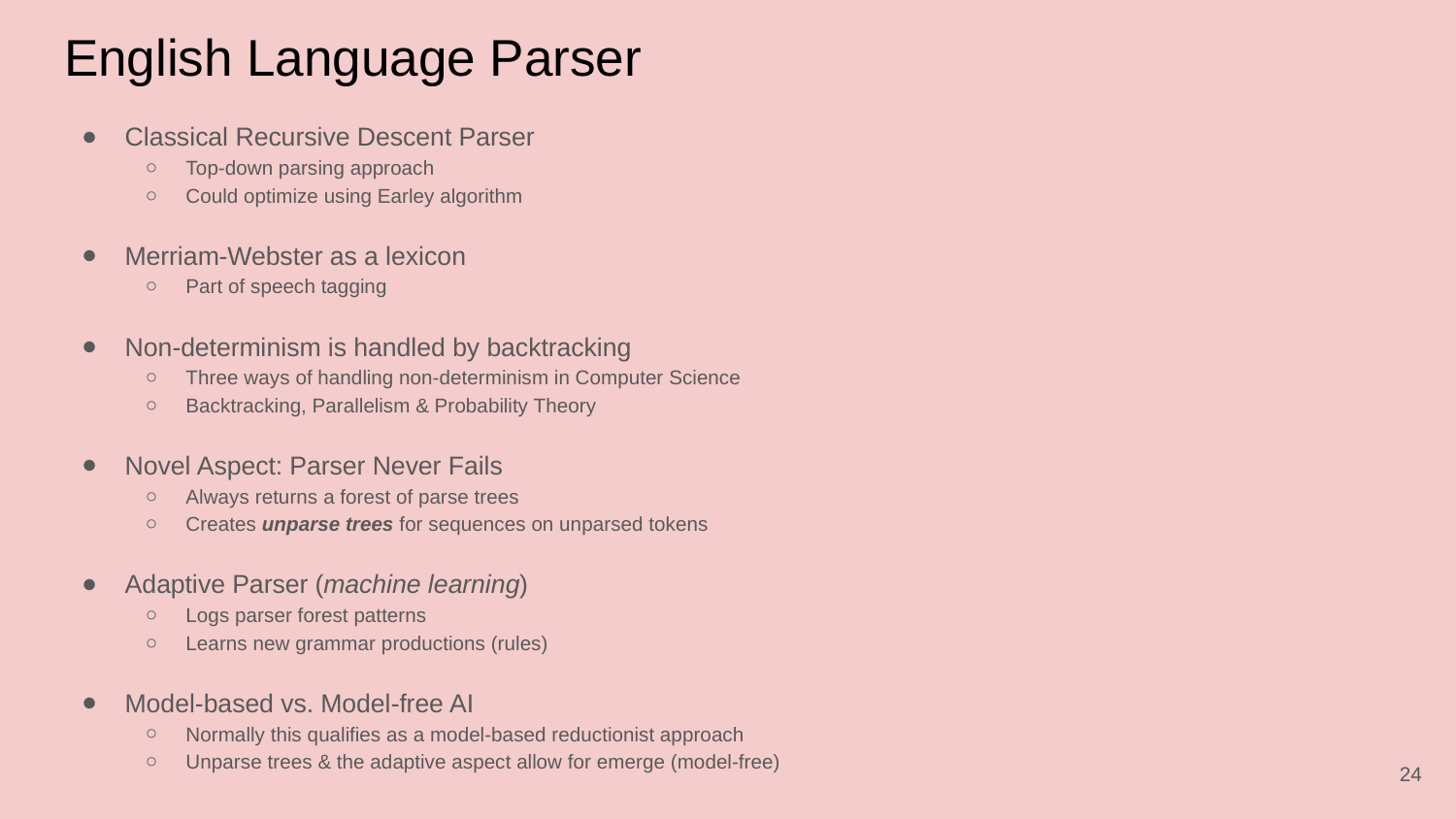

# English Language Parser
Classical Recursive Descent Parser
Top-down parsing approach
Could optimize using Earley algorithm
Merriam-Webster as a lexicon
Part of speech tagging
Non-determinism is handled by backtracking
Three ways of handling non-determinism in Computer Science
Backtracking, Parallelism & Probability Theory
Novel Aspect: Parser Never Fails
Always returns a forest of parse trees
Creates unparse trees for sequences on unparsed tokens
Adaptive Parser (machine learning)
Logs parser forest patterns
Learns new grammar productions (rules)
Model-based vs. Model-free AI
Normally this qualifies as a model-based reductionist approach
Unparse trees & the adaptive aspect allow for emerge (model-free)
24